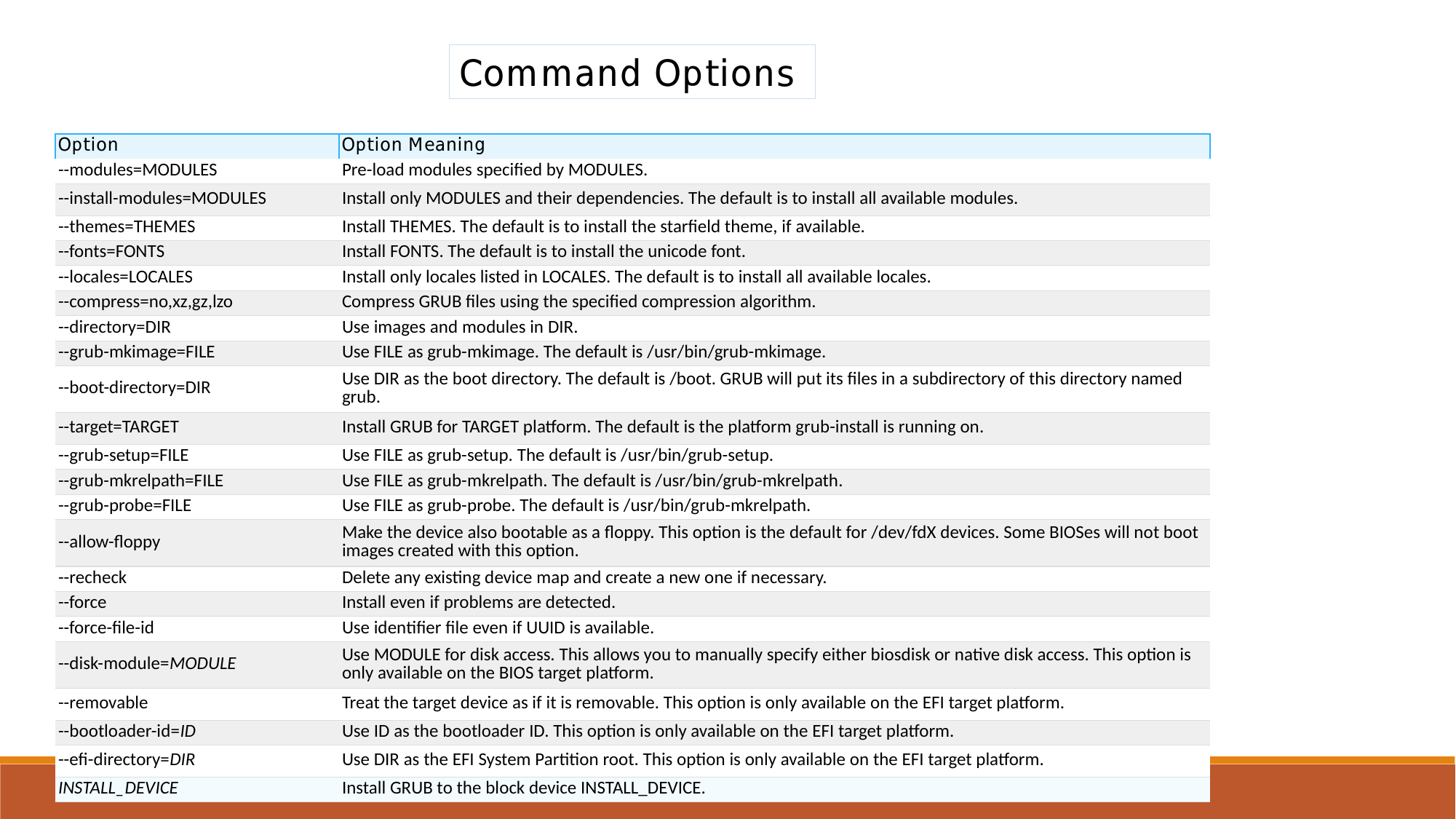

Command Options
| Option | Option Meaning |
| --- | --- |
| --modules=MODULES | Pre-load modules specified by MODULES. |
| --install-modules=MODULES | Install only MODULES and their dependencies. The default is to install all available modules. |
| --themes=THEMES | Install THEMES. The default is to install the starfield theme, if available. |
| --fonts=FONTS | Install FONTS. The default is to install the unicode font. |
| --locales=LOCALES | Install only locales listed in LOCALES. The default is to install all available locales. |
| --compress=no,xz,gz,lzo | Compress GRUB files using the specified compression algorithm. |
| --directory=DIR | Use images and modules in DIR. |
| --grub-mkimage=FILE | Use FILE as grub-mkimage. The default is /usr/bin/grub-mkimage. |
| --boot-directory=DIR | Use DIR as the boot directory. The default is /boot. GRUB will put its files in a subdirectory of this directory named grub. |
| --target=TARGET | Install GRUB for TARGET platform. The default is the platform grub-install is running on. |
| --grub-setup=FILE | Use FILE as grub-setup. The default is /usr/bin/grub-setup. |
| --grub-mkrelpath=FILE | Use FILE as grub-mkrelpath. The default is /usr/bin/grub-mkrelpath. |
| --grub-probe=FILE | Use FILE as grub-probe. The default is /usr/bin/grub-mkrelpath. |
| --allow-floppy | Make the device also bootable as a floppy. This option is the default for /dev/fdX devices. Some BIOSes will not boot images created with this option. |
| --recheck | Delete any existing device map and create a new one if necessary. |
| --force | Install even if problems are detected. |
| --force-file-id | Use identifier file even if UUID is available. |
| --disk-module=MODULE | Use MODULE for disk access. This allows you to manually specify either biosdisk or native disk access. This option is only available on the BIOS target platform. |
| --removable | Treat the target device as if it is removable. This option is only available on the EFI target platform. |
| --bootloader-id=ID | Use ID as the bootloader ID. This option is only available on the EFI target platform. |
| --efi-directory=DIR | Use DIR as the EFI System Partition root. This option is only available on the EFI target platform. |
| INSTALL\_DEVICE | Install GRUB to the block device INSTALL\_DEVICE. |